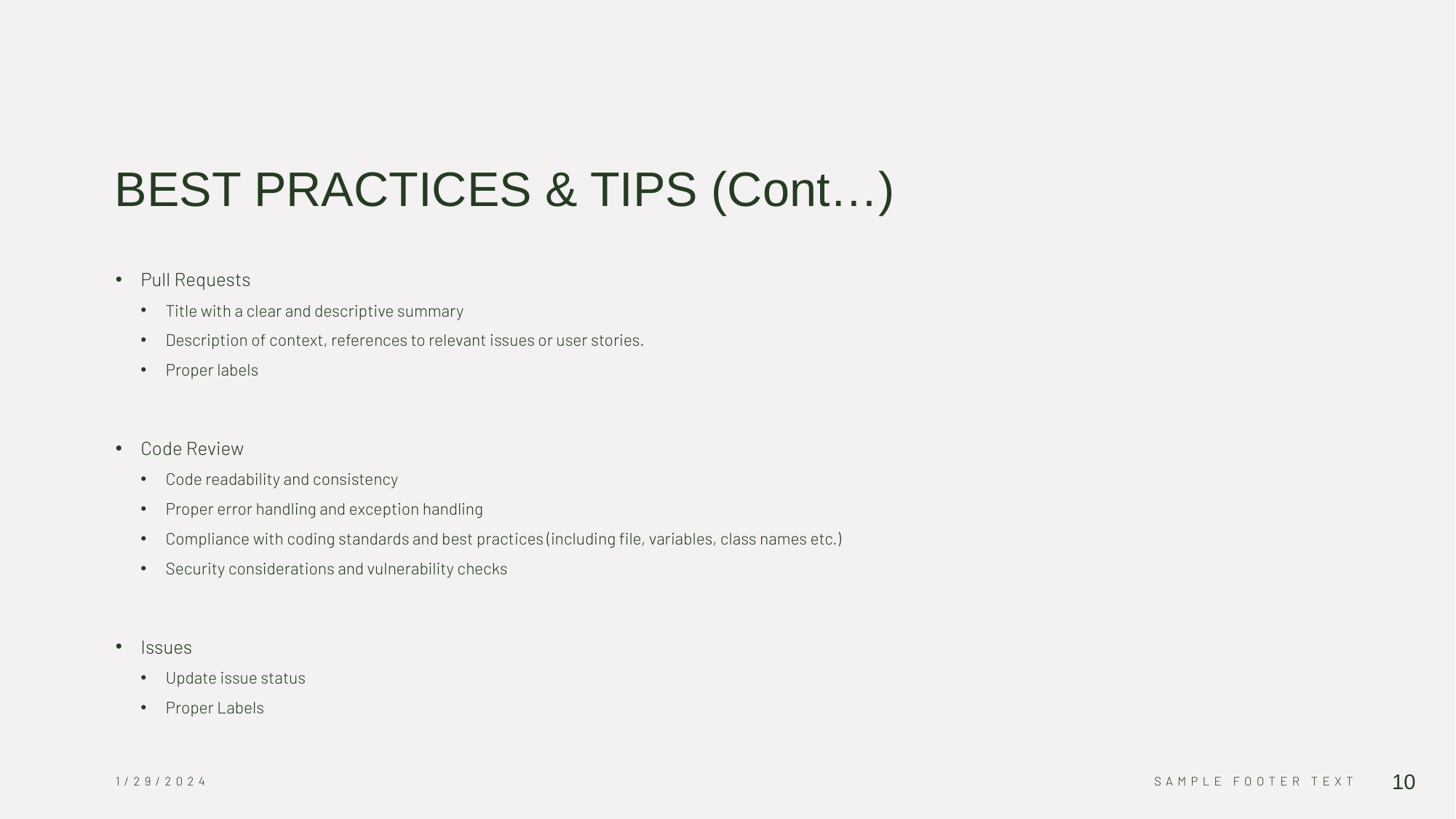

# BEST PRACTICES & TIPS (Cont…)
Pull Requests
Title with a clear and descriptive summary
Description of context, references to relevant issues or user stories.
Proper labels

Code Review
Code readability and consistency
Proper error handling and exception handling
Compliance with coding standards and best practices (including file, variables, class names etc.)
Security considerations and vulnerability checks

Issues
Update issue status
Proper Labels

1/29/2024
Sample Footer Text
10